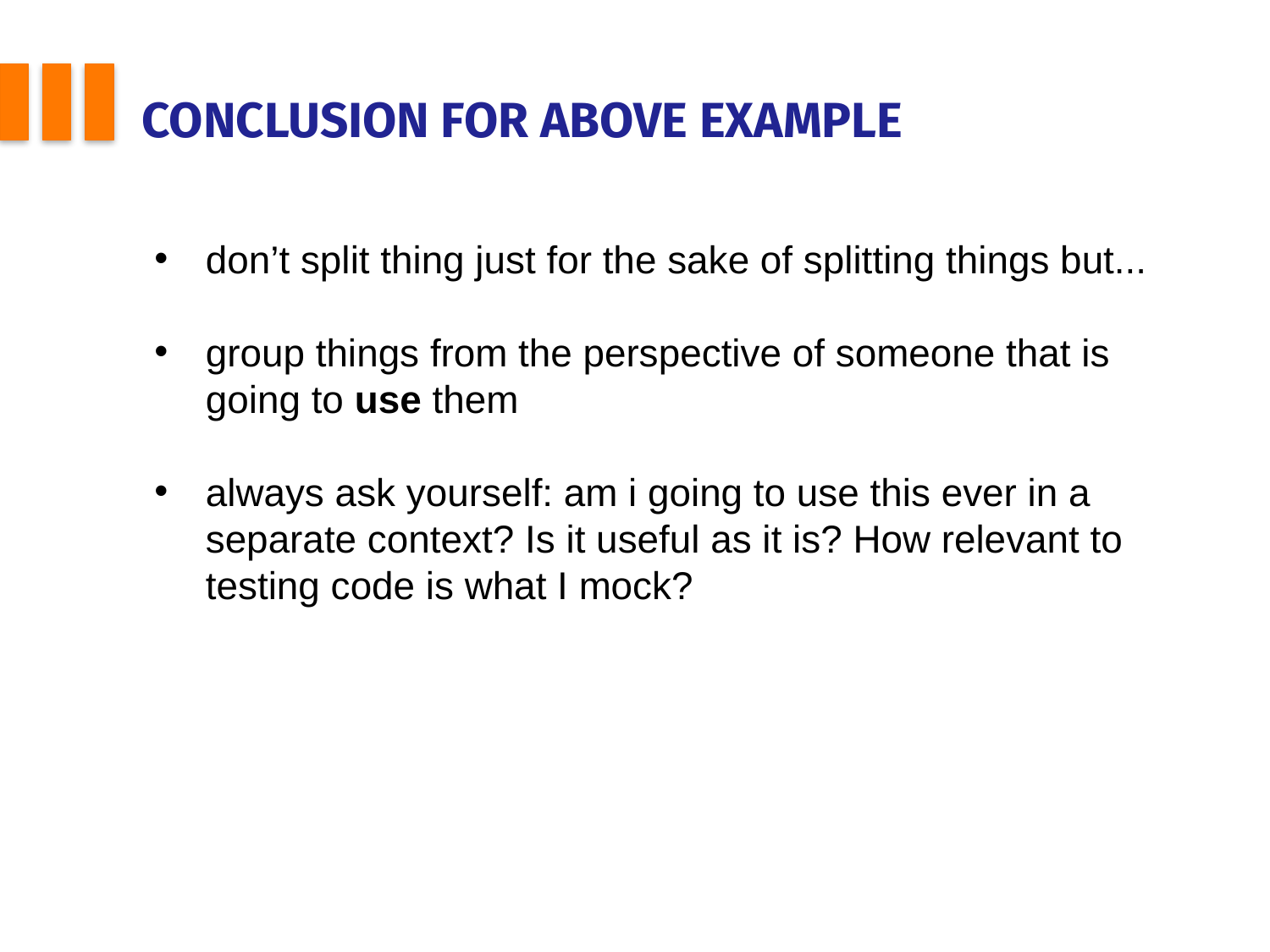

# Conclusion for above example
don’t split thing just for the sake of splitting things but...

group things from the perspective of someone that is going to use them

always ask yourself: am i going to use this ever in a separate context? Is it useful as it is? How relevant to testing code is what I mock?